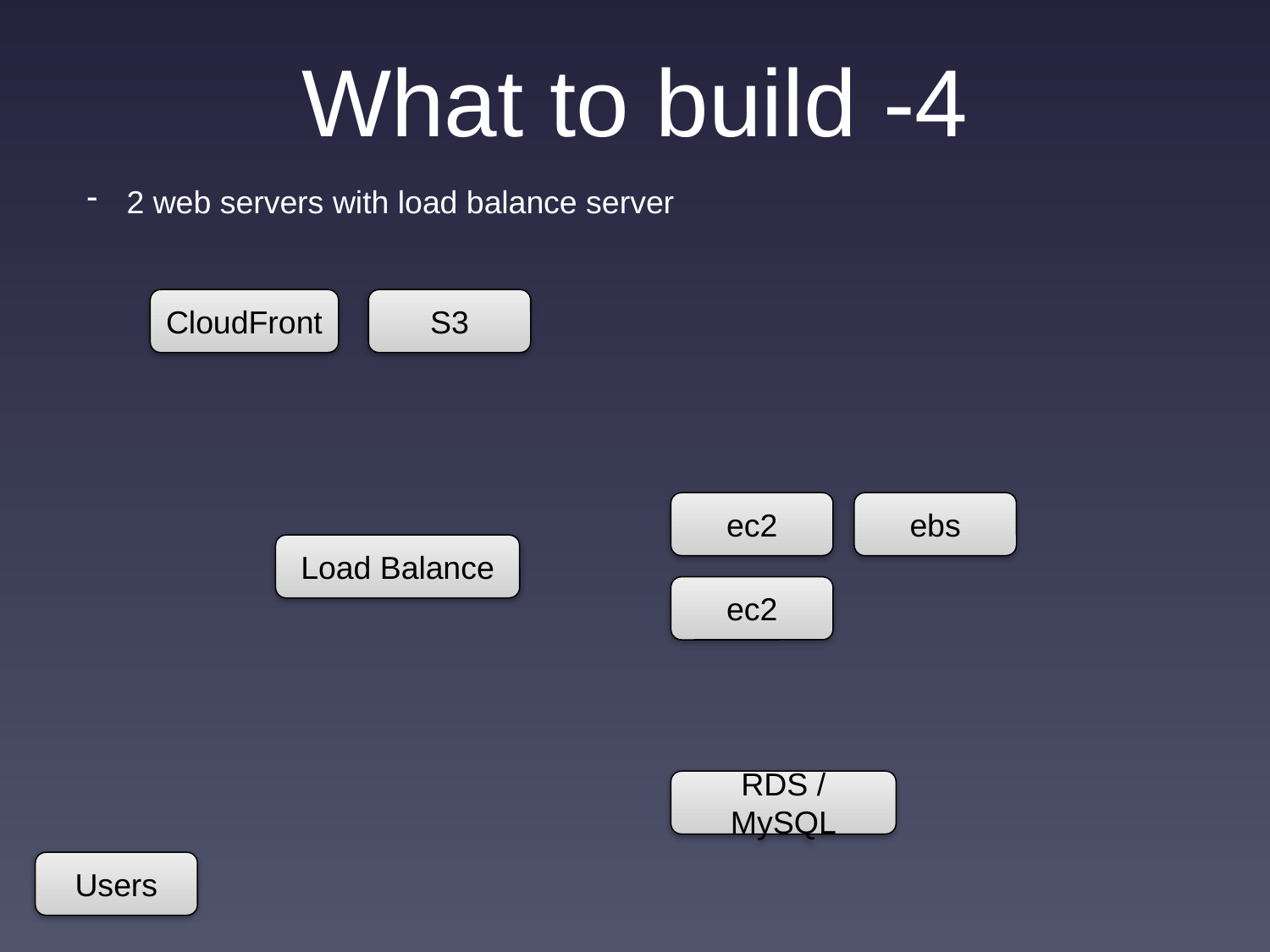

# What to build -4
2 web servers with load balance server
CloudFront
S3
ec2
ebs
Load Balance
ec2
RDS / MySQL
Users